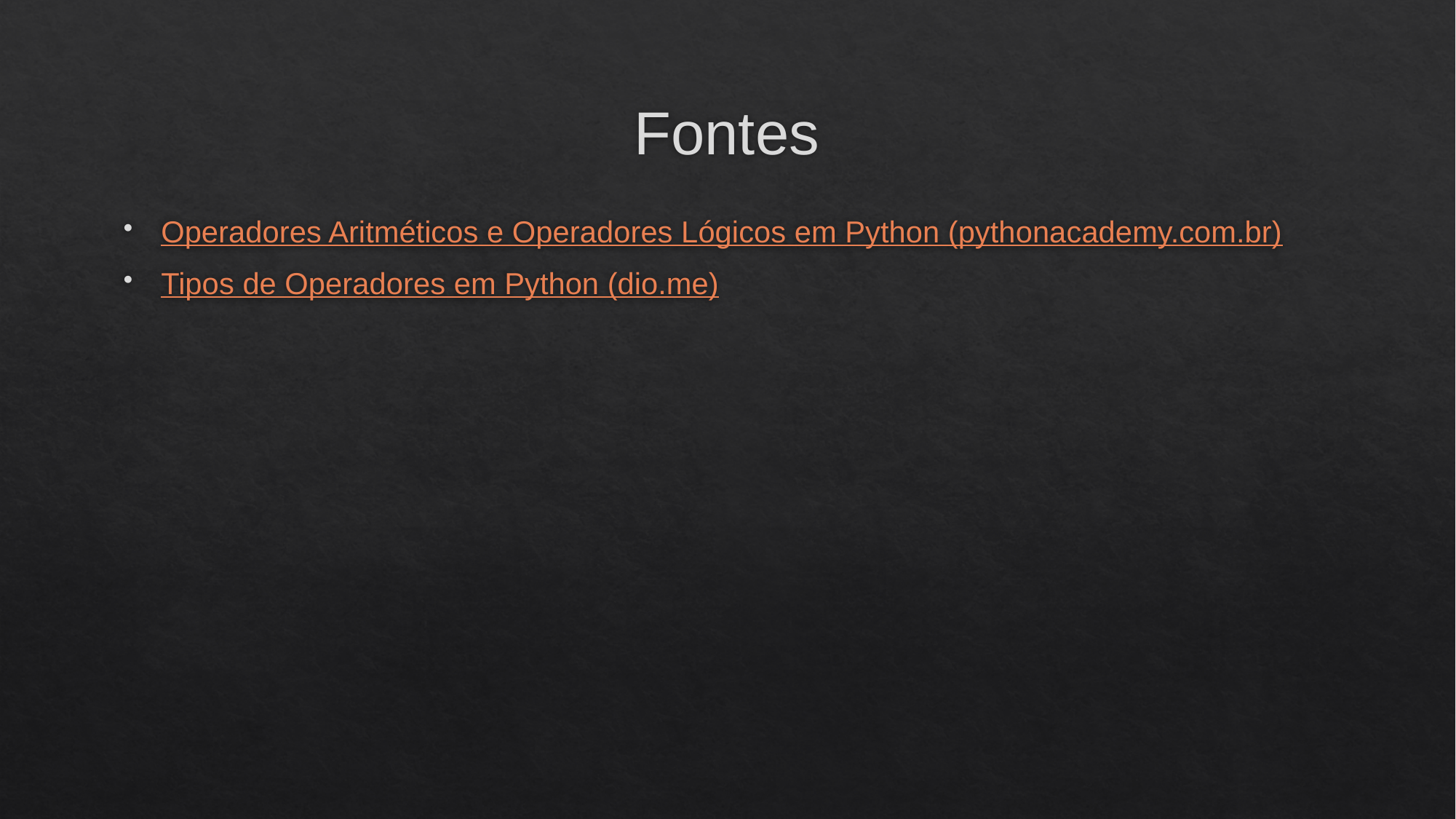

# Fontes
Operadores Aritméticos e Operadores Lógicos em Python (pythonacademy.com.br)
Tipos de Operadores em Python (dio.me)